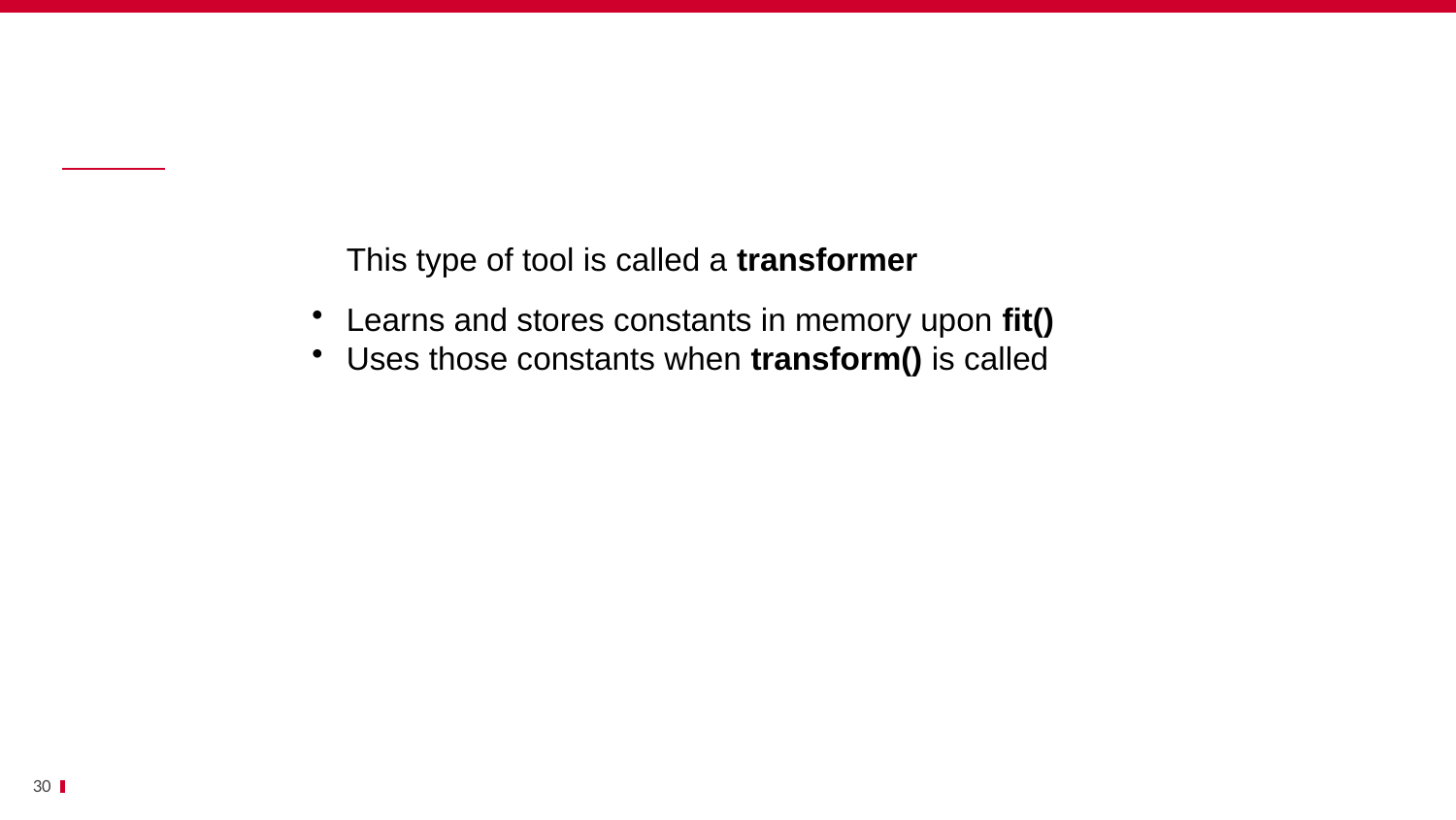

Bénéfices

		This type of tool is called a transformer

Learns and stores constants in memory upon fit()
Uses those constants when transform() is called

30